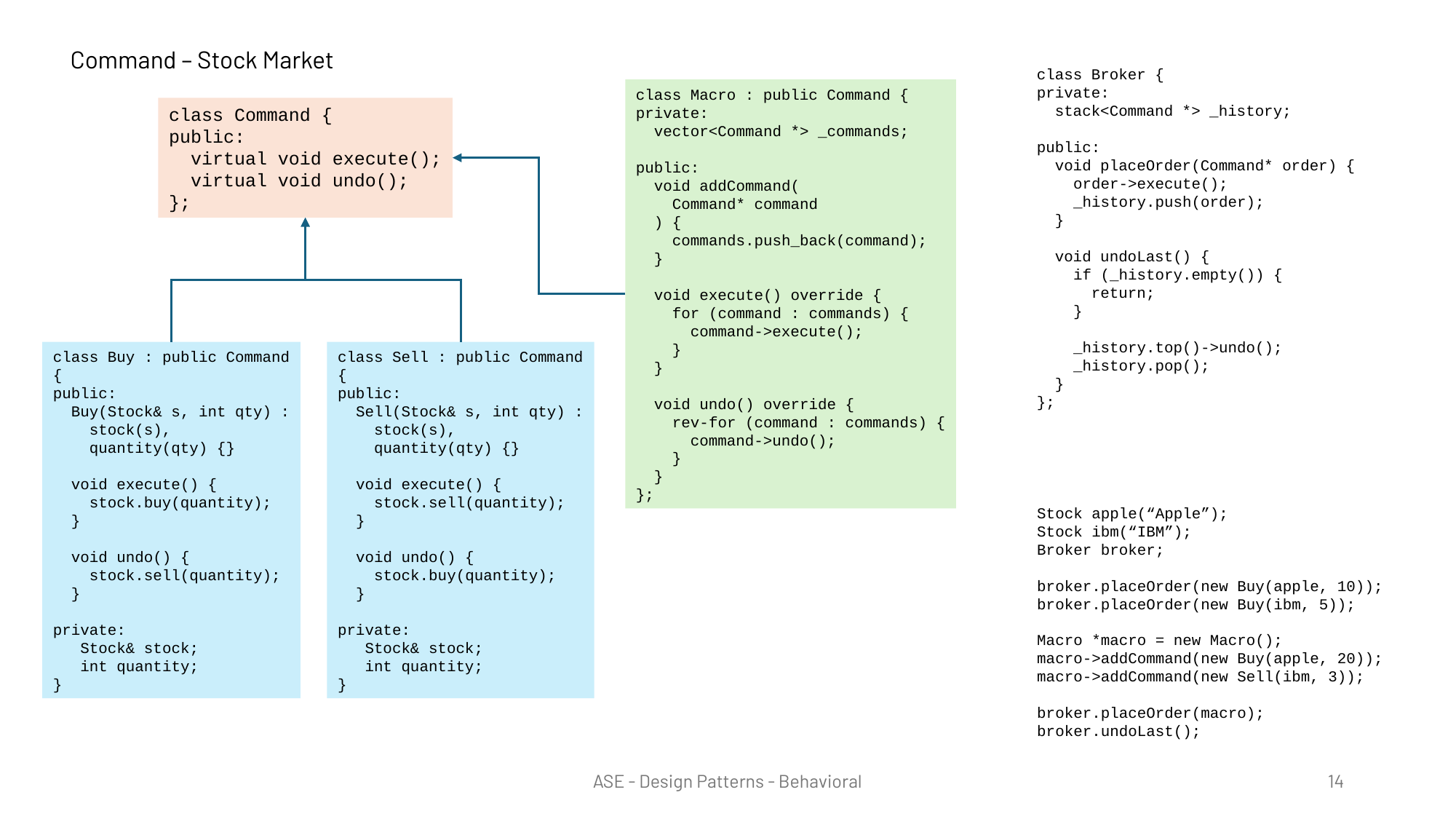

Command – Stock Market
class Broker {
private:
  stack<Command *> _history;

public:
  void placeOrder(Command* order) {
    order->execute();
    _history.push(order);
  }

  void undoLast() {
    if (_history.empty()) {
      return;
    }

    _history.top()->undo();
    _history.pop();
  }
};
class Macro : public Command {
private:
  vector<Command *> _commands;

public:
  void addCommand(
    Command* command
  ) {
    commands.push_back(command);
  }

  void execute() override {
    for (command : commands) {
      command->execute();
    }
  }

  void undo() override {
    rev-for (command : commands) {
      command->undo();
    }
  }
};
class Command {
public:
  virtual void execute();
  virtual void undo();
};
class Buy : public Command
{
public:
  Buy(Stock& s, int qty) :
    stock(s),
    quantity(qty) {}

  void execute() {
    stock.buy(quantity);
  }

  void undo() {
    stock.sell(quantity);
  }

private:
   Stock& stock;
   int quantity;
}
class Sell : public Command
{
public:
  Sell(Stock& s, int qty) :
    stock(s),
    quantity(qty) {}

  void execute() {
    stock.sell(quantity);
  }

  void undo() {
    stock.buy(quantity);
  }

private:
   Stock& stock;
   int quantity;
}
Stock apple(“Apple”);
Stock ibm(“IBM”);
Broker broker;

broker.placeOrder(new Buy(apple, 10));
broker.placeOrder(new Buy(ibm, 5));

Macro *macro = new Macro();
macro->addCommand(new Buy(apple, 20));
macro->addCommand(new Sell(ibm, 3));

broker.placeOrder(macro);
broker.undoLast();
ASE - Design Patterns - Behavioral
14